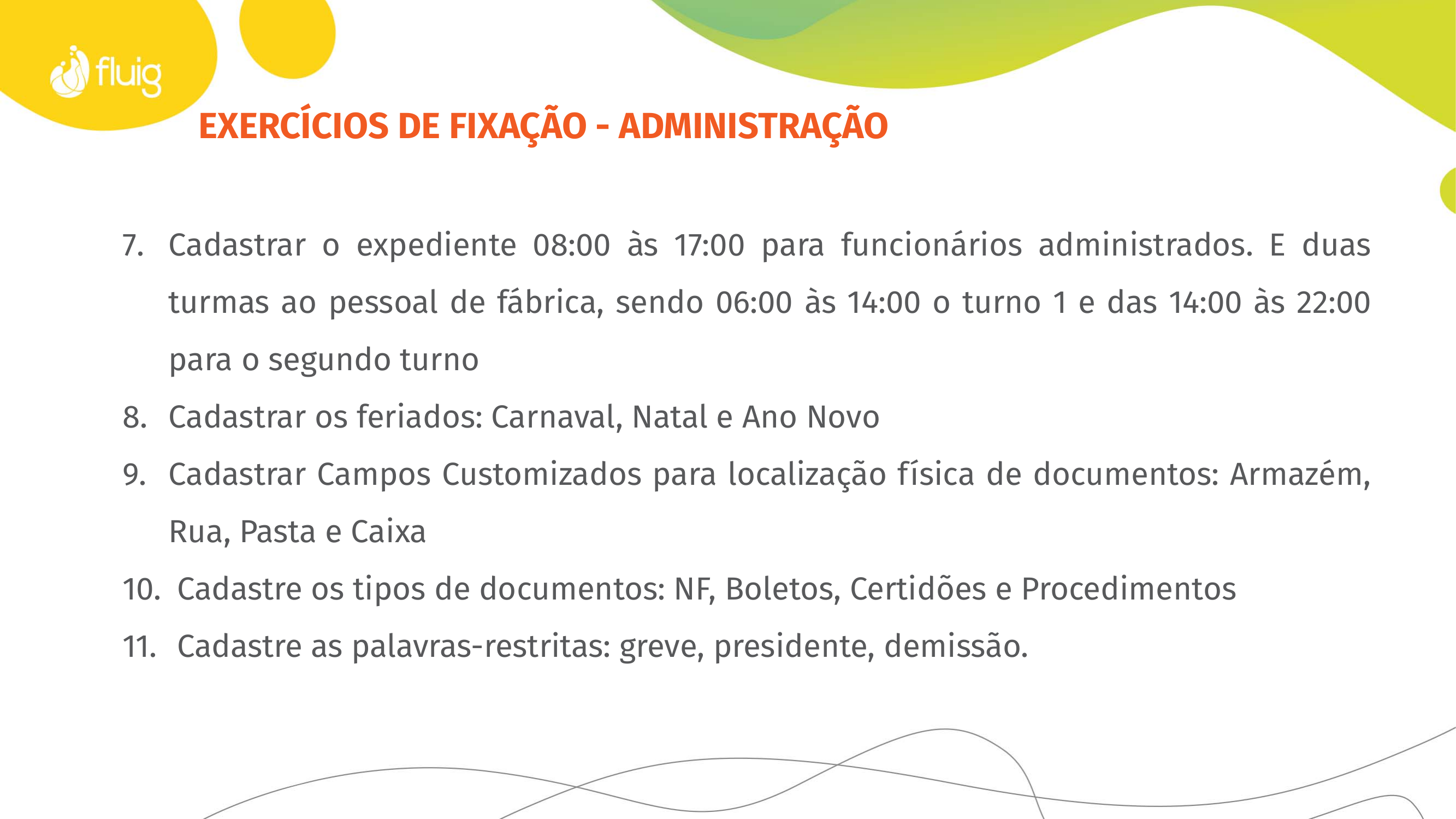

# EXERCÍCIOS DE FIXAÇÃO - ADMINISTRAÇÃO
Cadastrar o expediente 08:00 às 17:00 para funcionários administrados. E duas turmas ao pessoal de fábrica, sendo 06:00 às 14:00 o turno 1 e das 14:00 às 22:00 para o segundo turno
Cadastrar os feriados: Carnaval, Natal e Ano Novo
Cadastrar Campos Customizados para localização física de documentos: Armazém, Rua, Pasta e Caixa
 Cadastre os tipos de documentos: NF, Boletos, Certidões e Procedimentos
 Cadastre as palavras-restritas: greve, presidente, demissão.